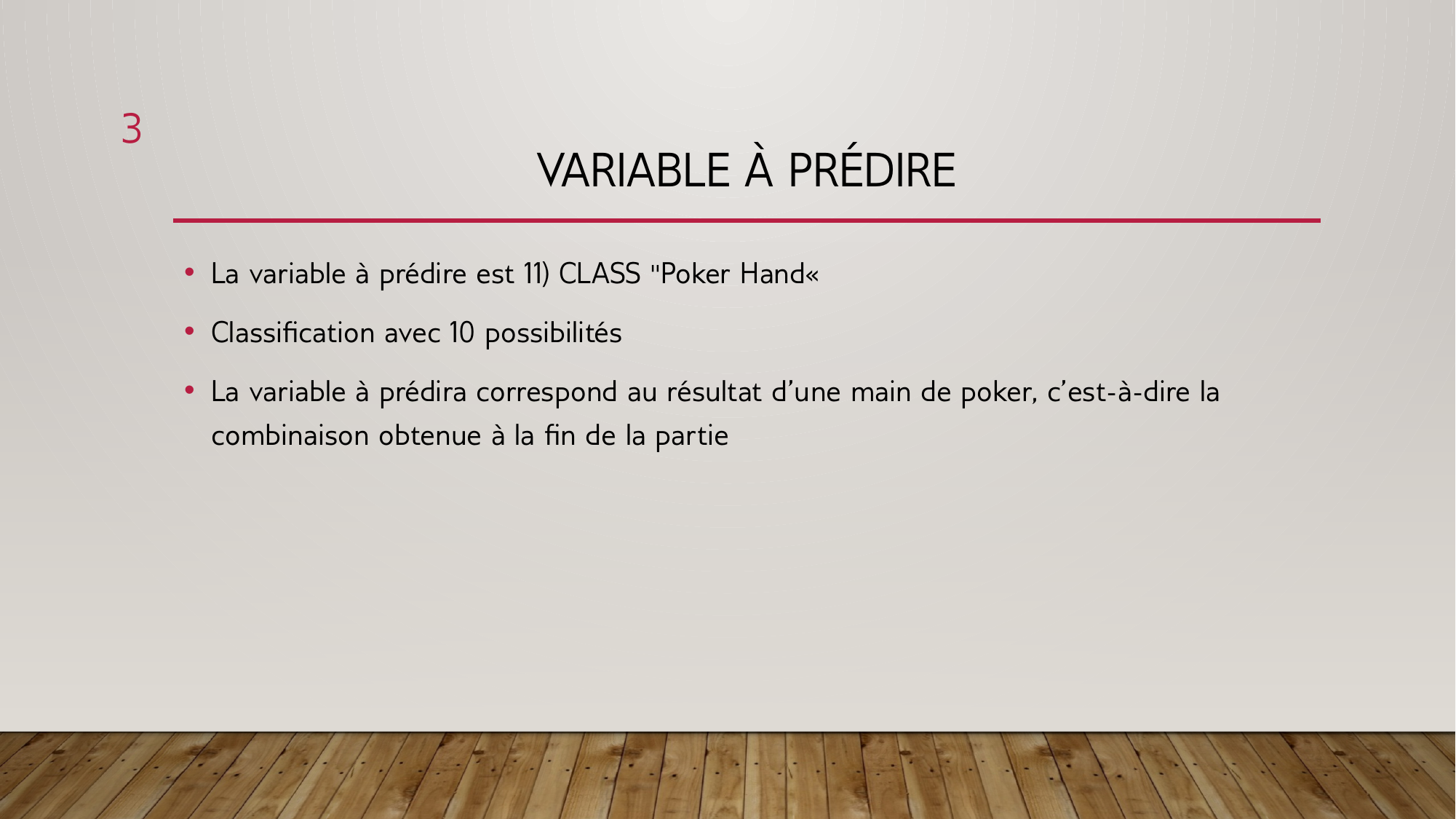

3
# variable à prédire
La variable à prédire est 11) CLASS "Poker Hand«
Classification avec 10 possibilités
La variable à prédira correspond au résultat d’une main de poker, c’est-à-dire la combinaison obtenue à la fin de la partie